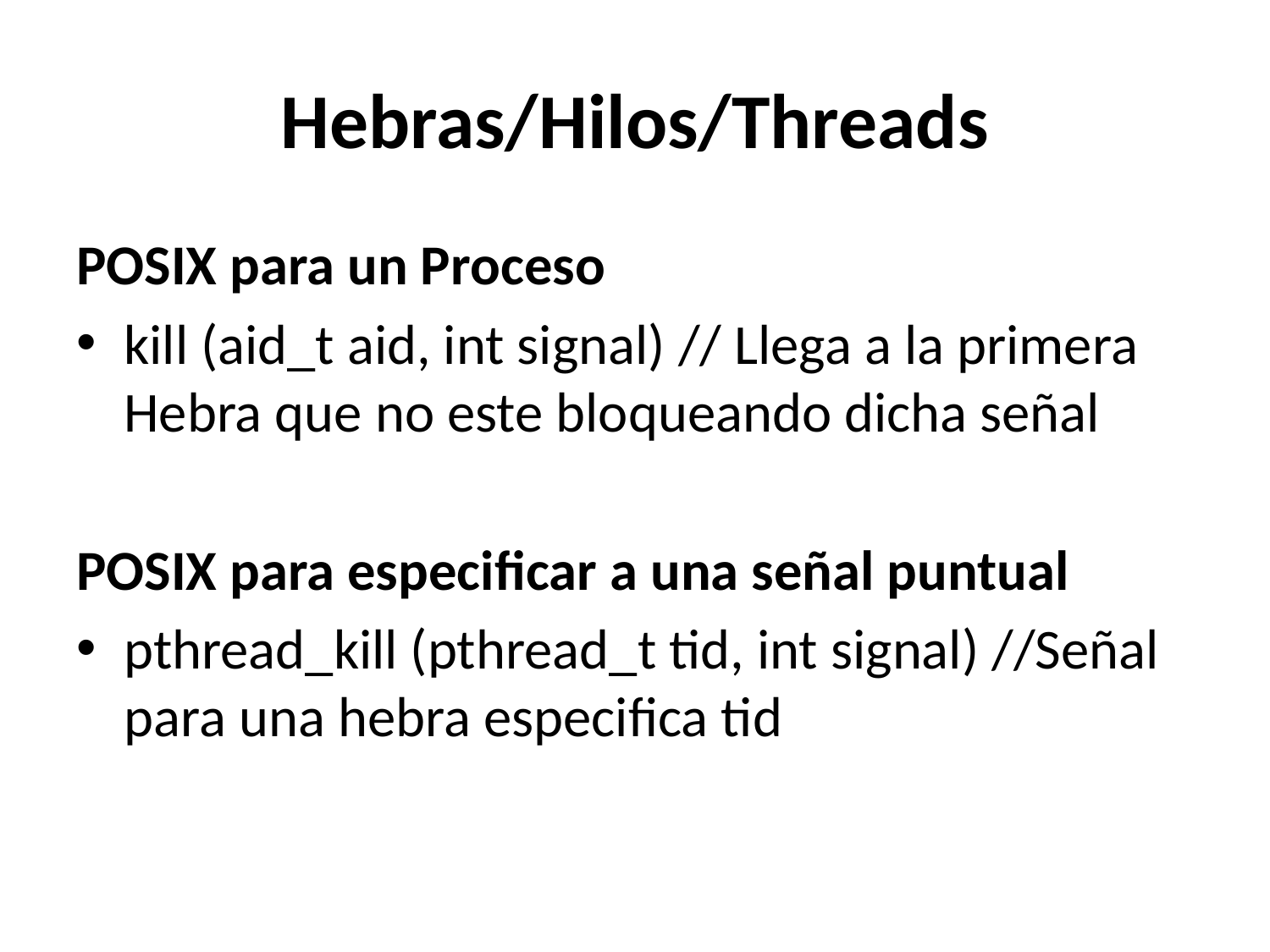

# Hebras/Hilos/Threads
POSIX para un Proceso
kill (aid_t aid, int signal) // Llega a la primera Hebra que no este bloqueando dicha señal

POSIX para especificar a una señal puntual
pthread_kill (pthread_t tid, int signal) //Señal para una hebra especifica tid